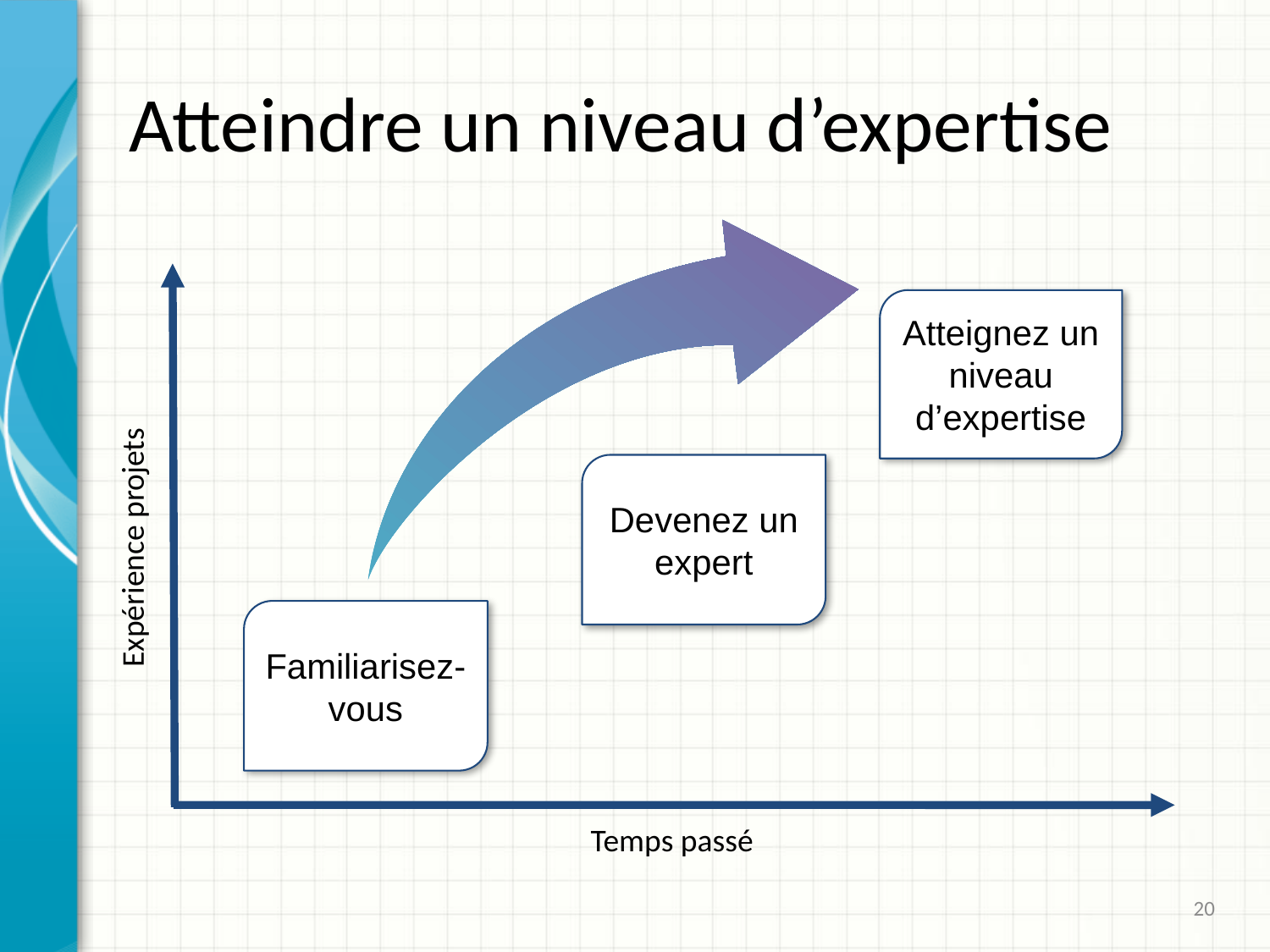

# Atteindre un niveau d’expertise

Atteignez un niveau d’expertise
Devenez un expert
Expérience projets
Familiarisez-vous

Temps passé
20